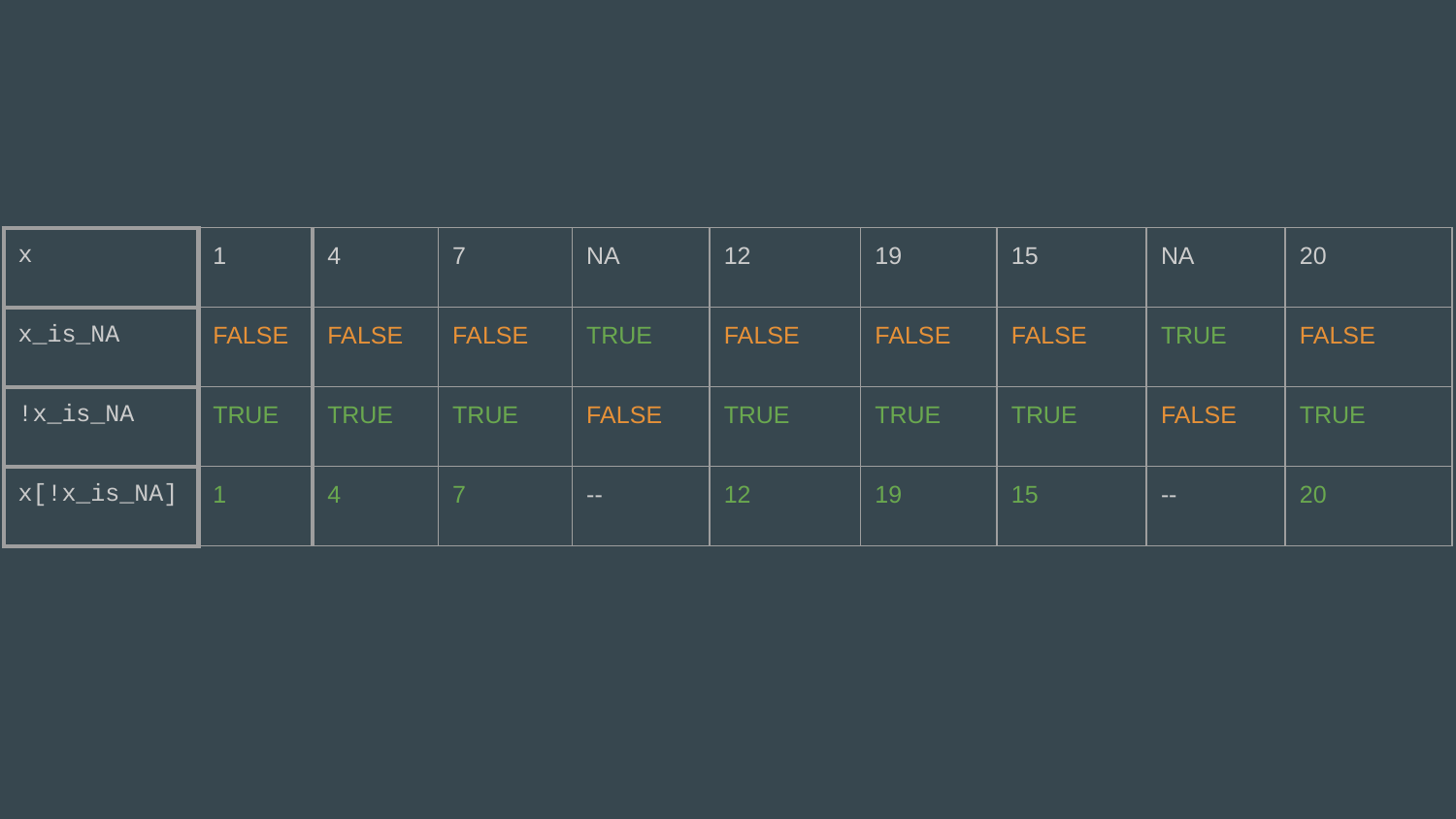

| x | 1 | 4 | 7 | NA | 12 | 19 | 15 | NA | 20 |
| --- | --- | --- | --- | --- | --- | --- | --- | --- | --- |
| x\_is\_NA | FALSE | FALSE | FALSE | TRUE | FALSE | FALSE | FALSE | TRUE | FALSE |
| !x\_is\_NA | TRUE | TRUE | TRUE | FALSE | TRUE | TRUE | TRUE | FALSE | TRUE |
| x[!x\_is\_NA] | 1 | 4 | 7 | -- | 12 | 19 | 15 | -- | 20 |